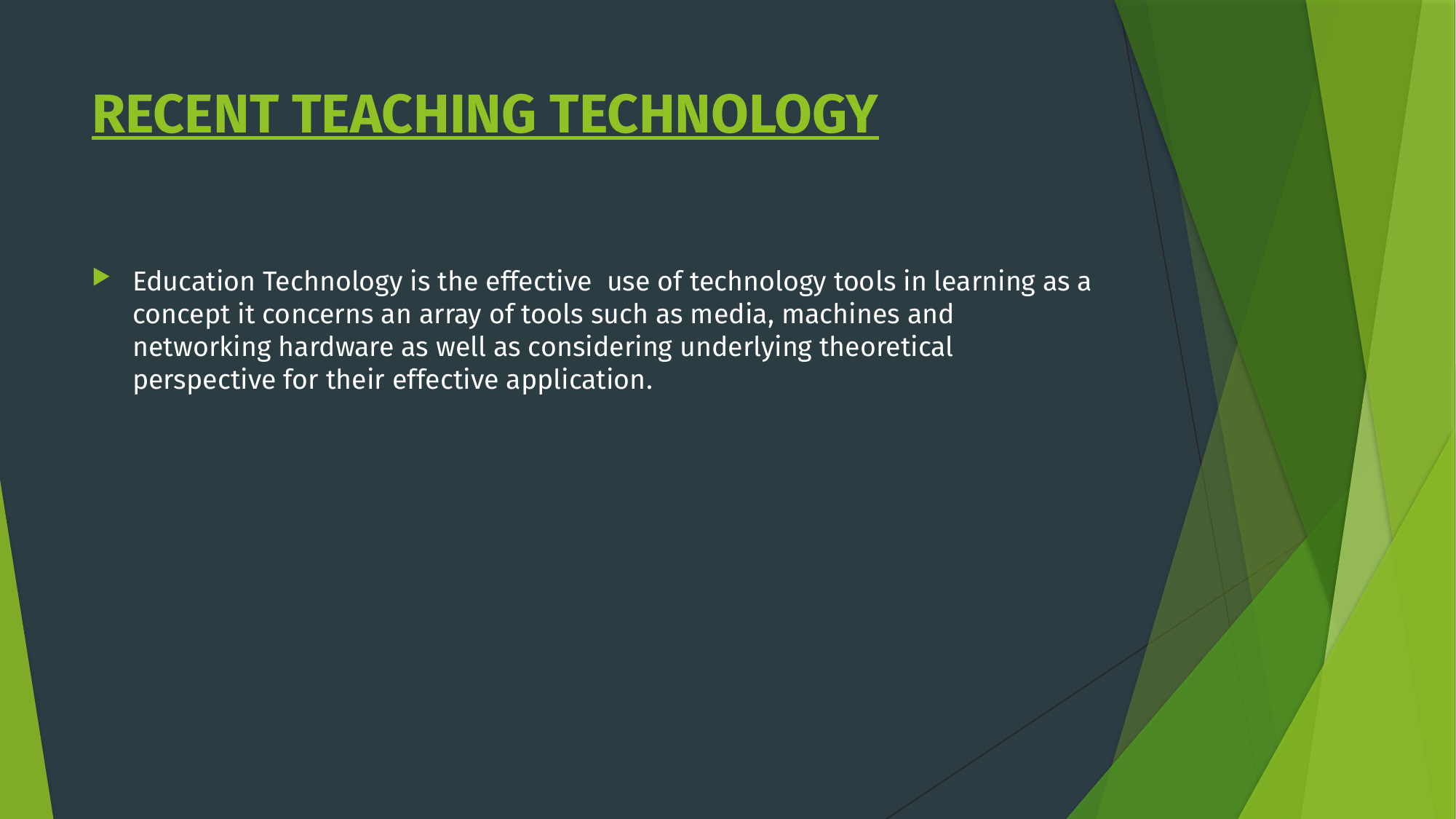

# RECENT TEACHING TECHNOLOGY
Education Technology is the effective  use of technology tools in learning as a concept it concerns an array of tools such as media, machines and networking hardware as well as considering underlying theoretical perspective for their effective application.